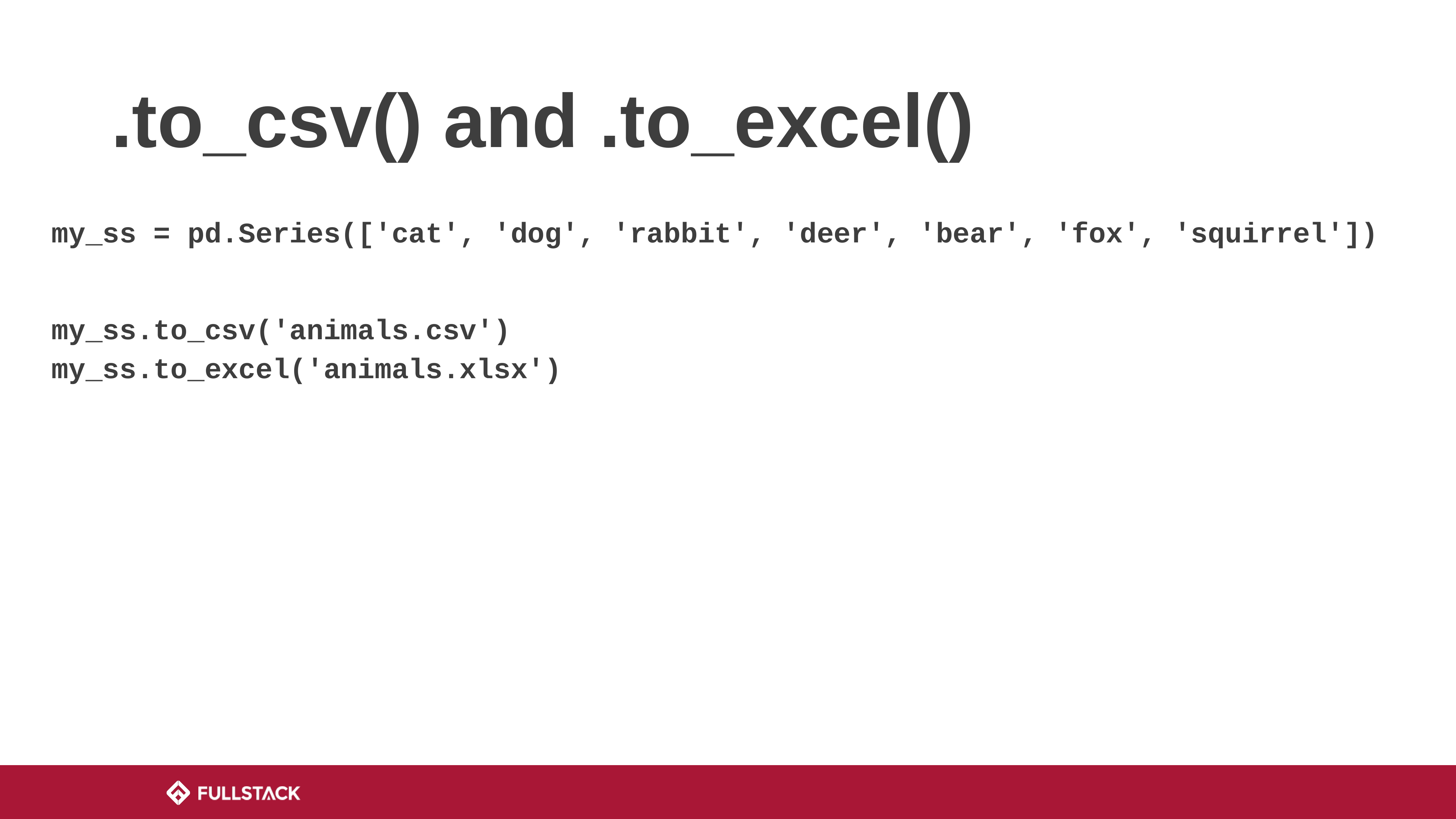

# .to_csv() and .to_excel()
my_ss = pd.Series(['cat', 'dog', 'rabbit', 'deer', 'bear', 'fox', 'squirrel'])

my_ss.to_csv('animals.csv')
my_ss.to_excel('animals.xlsx')